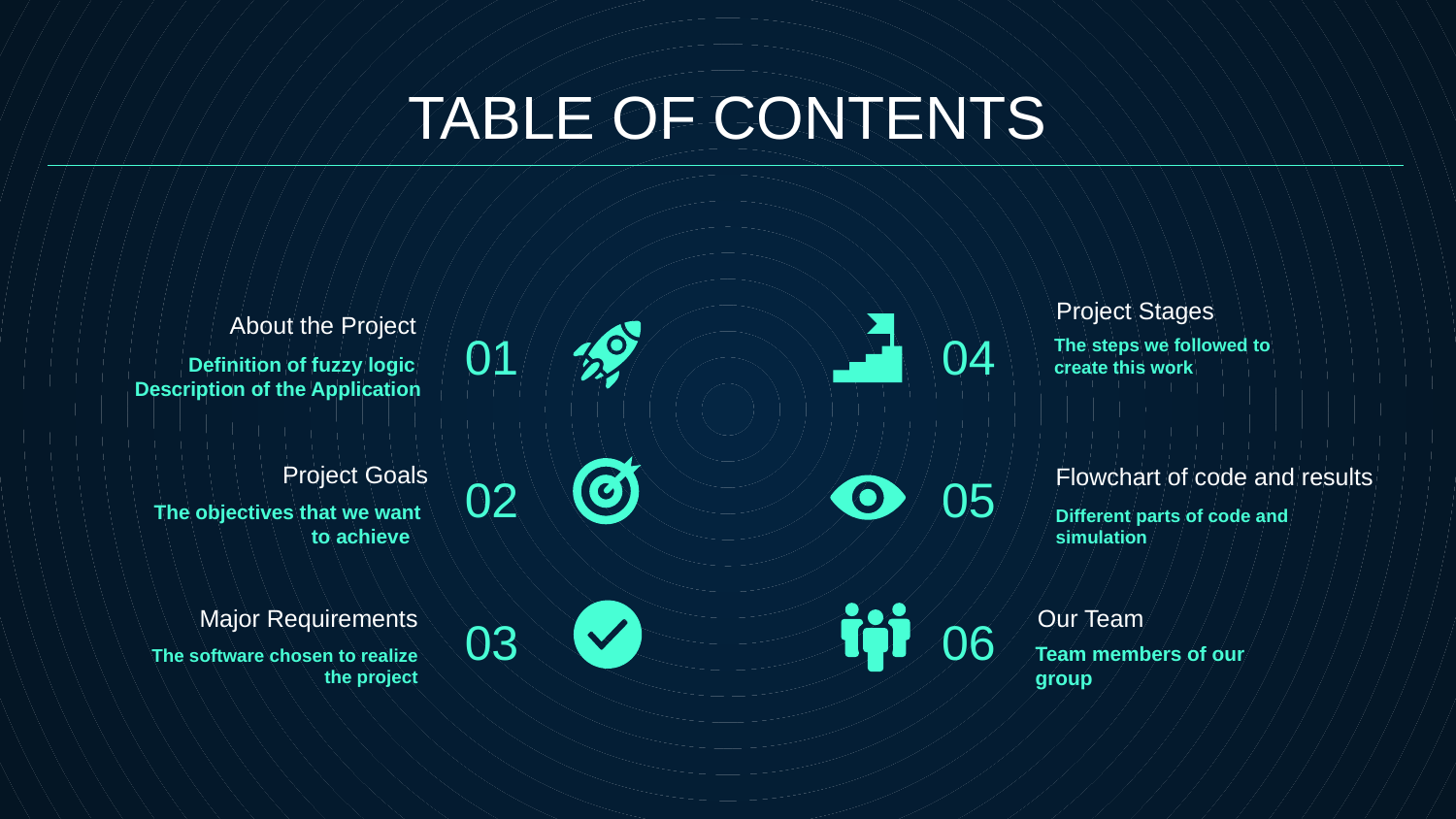

# TABLE OF CONTENTS
Project Stages
About the Project
01
04

The steps we followed to create this work

Definition of fuzzy logic
Description of the Application
02
05
Project Goals
Flowchart of code and results

The objectives that we want to achieve

Different parts of code and simulation
03
06

Major Requirements

Our Team
Team members of our group
The software chosen to realize the project